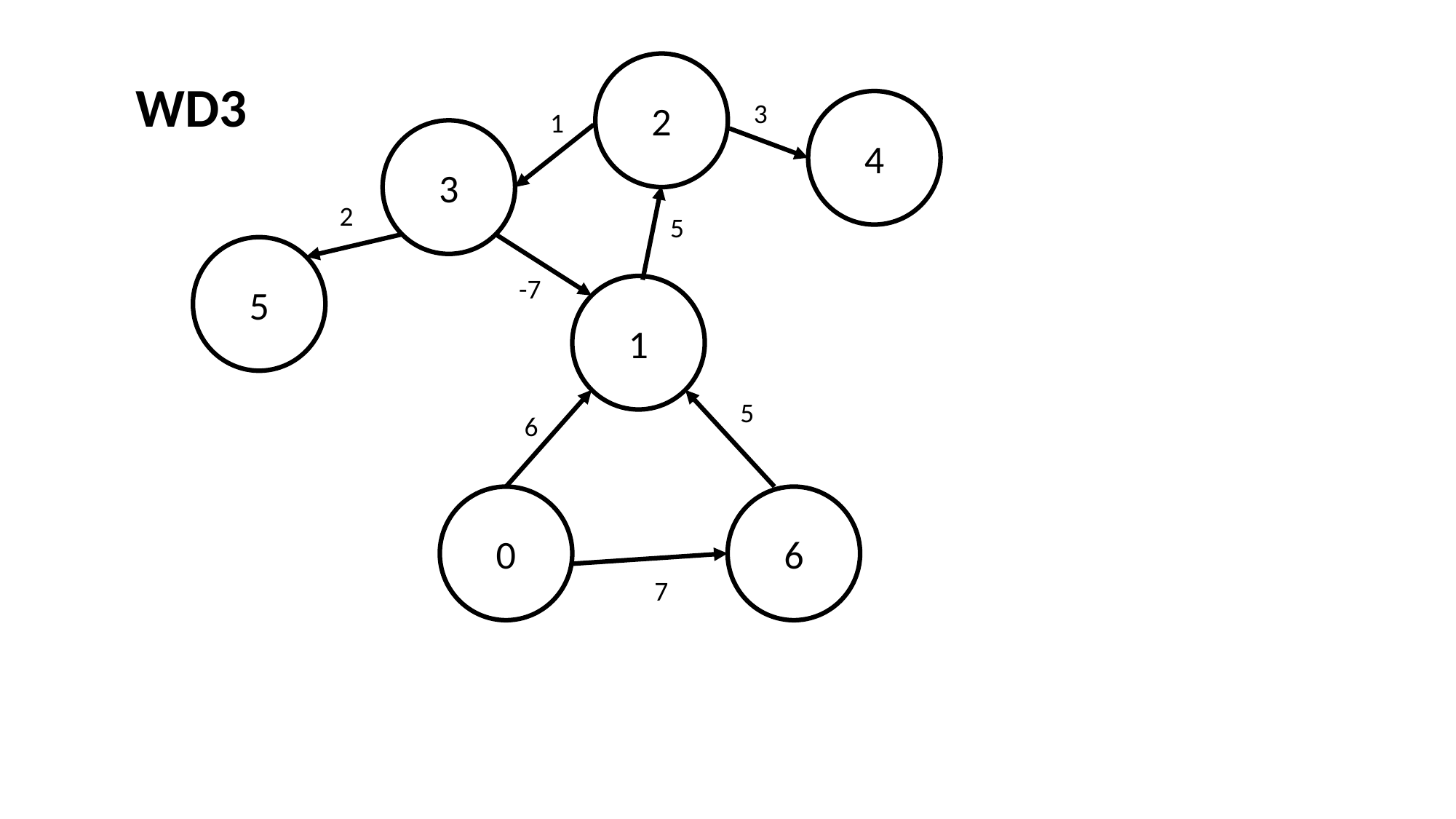

2
WD3
3
4
1
3
2
5
5
-7
1
5
6
0
6
7